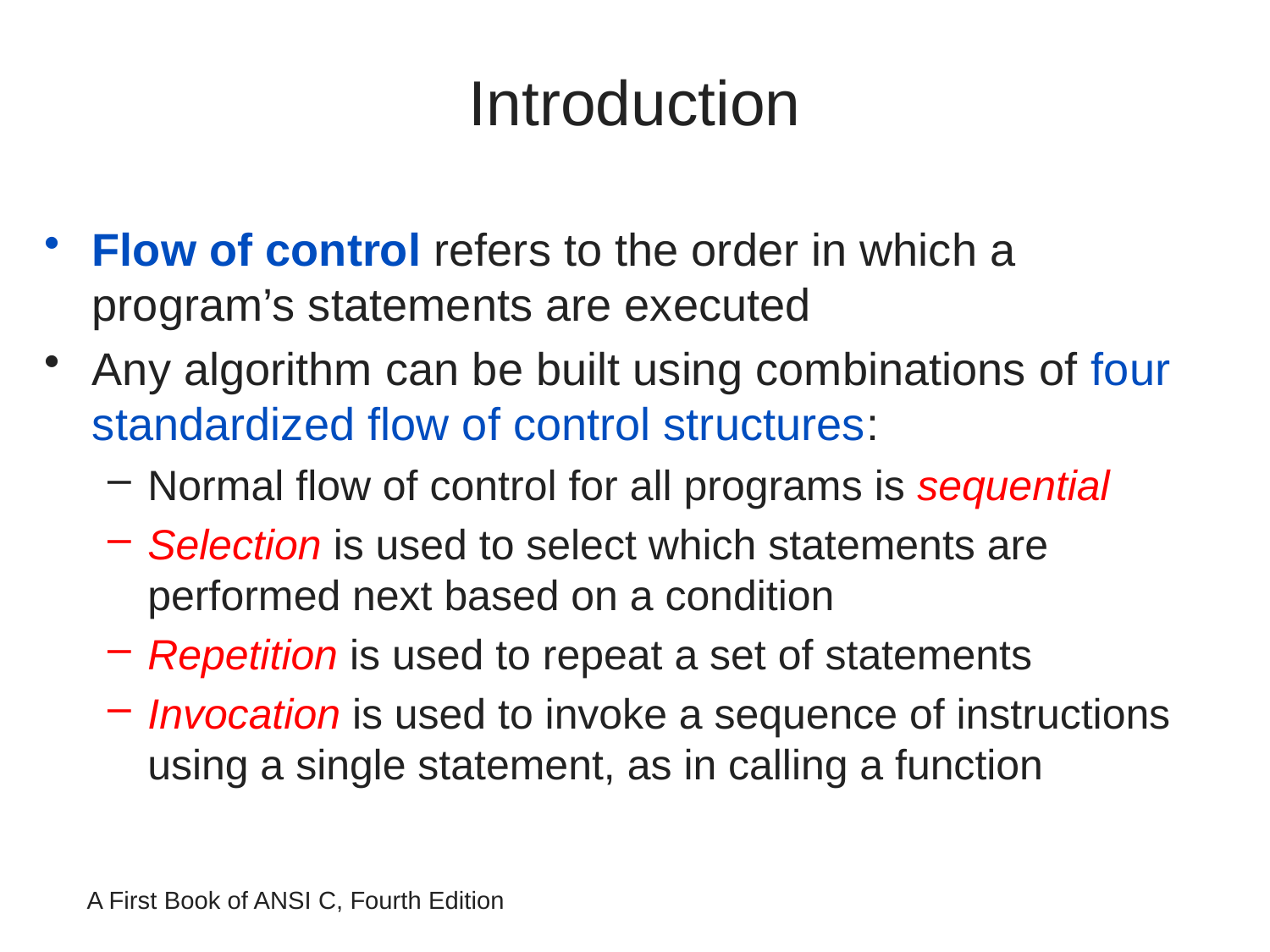

# Introduction
Flow of control refers to the order in which a program’s statements are executed
Any algorithm can be built using combinations of four standardized flow of control structures:
Normal flow of control for all programs is sequential
Selection is used to select which statements are performed next based on a condition
Repetition is used to repeat a set of statements
Invocation is used to invoke a sequence of instructions using a single statement, as in calling a function
A First Book of ANSI C, Fourth Edition
3